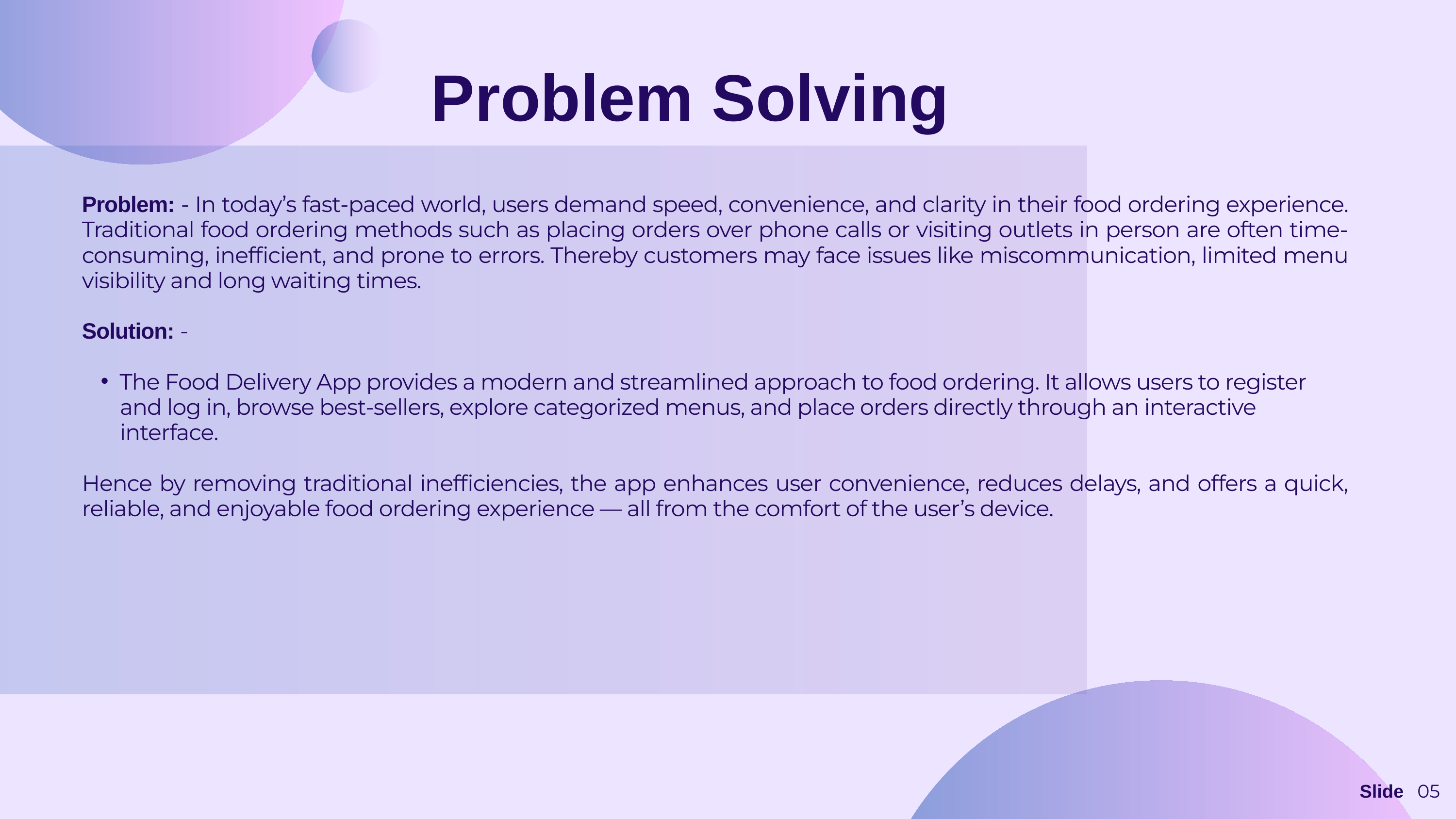

Problem Solving

Problem: - In today’s fast-paced world, users demand speed, convenience, and clarity in their food ordering experience. Traditional food ordering methods such as placing orders over phone calls or visiting outlets in person are often time-consuming, inefficient, and prone to errors. Thereby customers may face issues like miscommunication, limited menu visibility and long waiting times.

Solution: -

The Food Delivery App provides a modern and streamlined approach to food ordering. It allows users to register
       and log in, browse best-sellers, explore categorized menus, and place orders directly through an interactive
       interface.

Hence by removing traditional inefficiencies, the app enhances user convenience, reduces delays, and offers a quick, reliable, and enjoyable food ordering experience — all from the comfort of the user’s device.

Slide
05